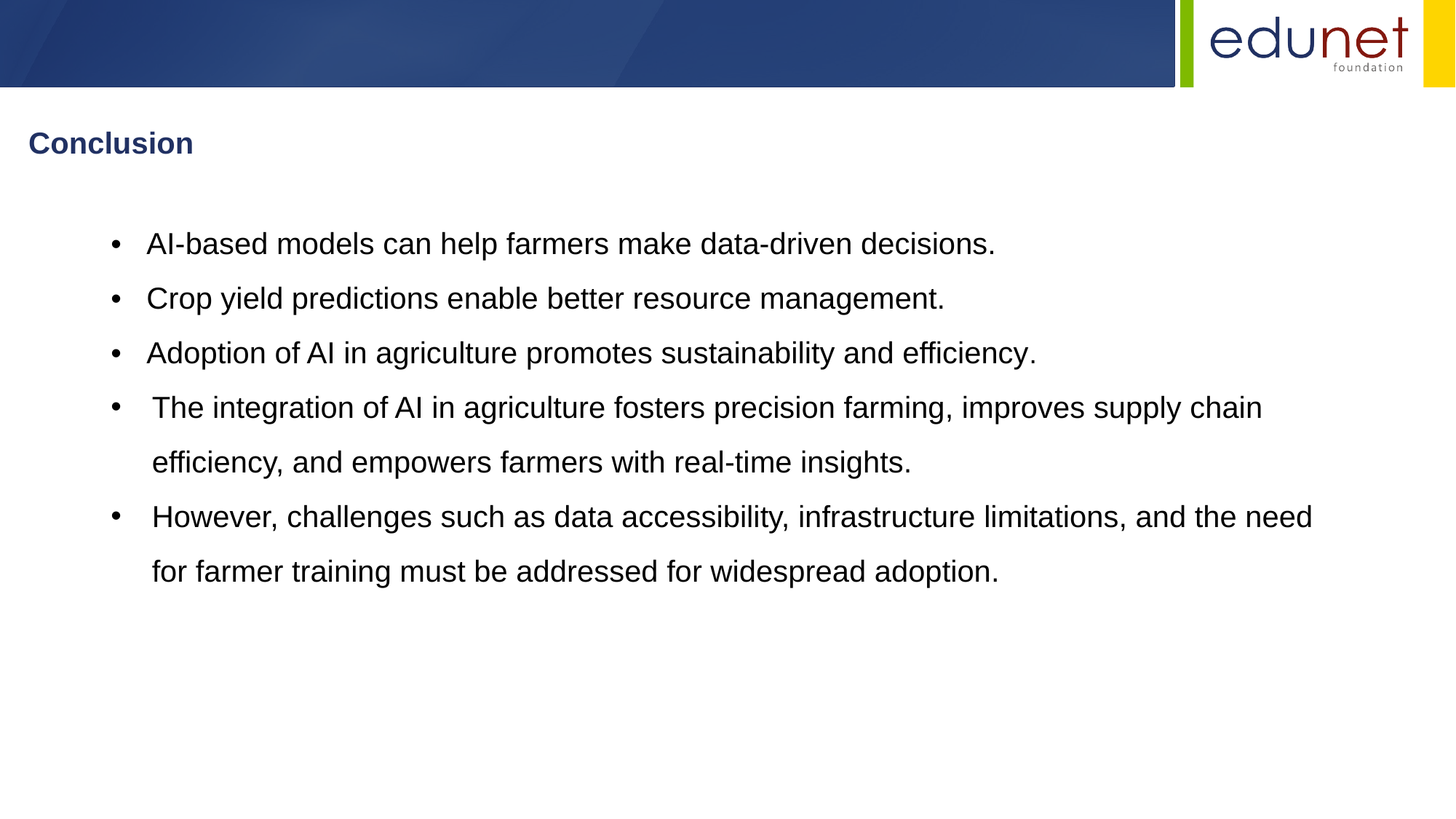

Conclusion
•   AI-based models can help farmers make data-driven decisions.
•   Crop yield predictions enable better resource management.
•   Adoption of AI in agriculture promotes sustainability and efficiency.
The integration of AI in agriculture fosters precision farming, improves supply chain efficiency, and empowers farmers with real-time insights.
However, challenges such as data accessibility, infrastructure limitations, and the need for farmer training must be addressed for widespread adoption.